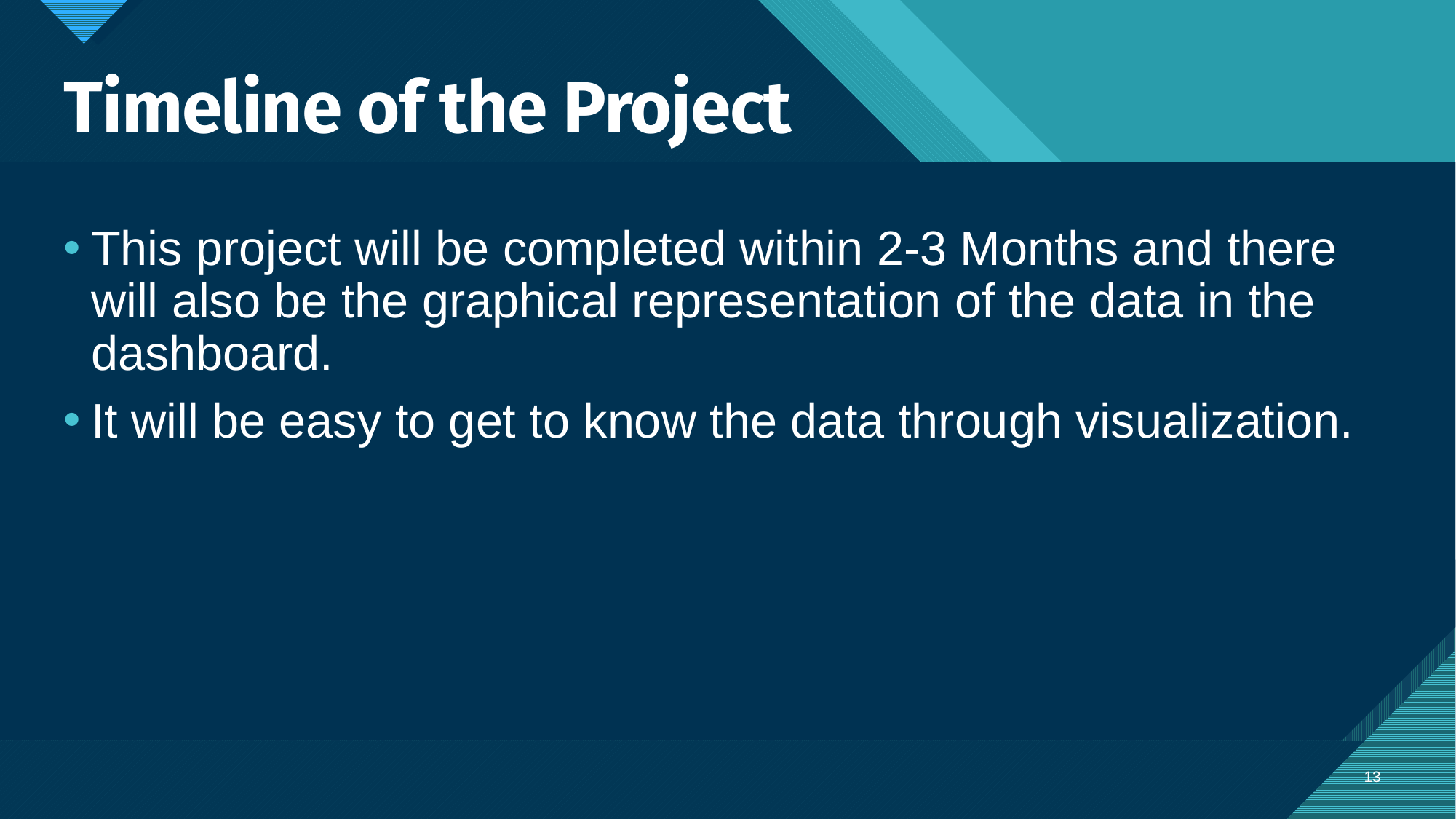

# Timeline of the Project
This project will be completed within 2-3 Months and there will also be the graphical representation of the data in the dashboard.
It will be easy to get to know the data through visualization.

13